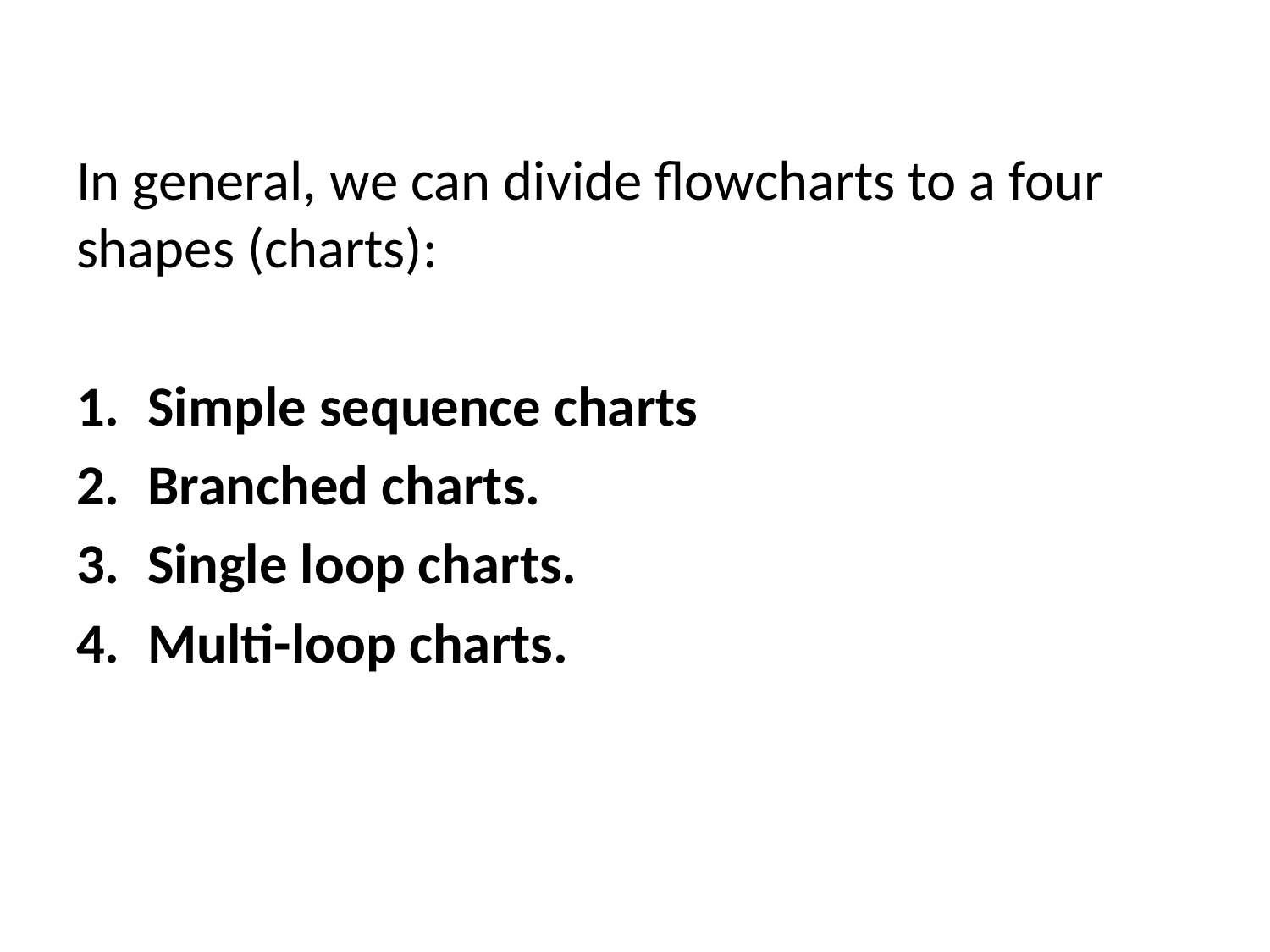

In general, we can divide flowcharts to a four shapes (charts):

Simple sequence charts
Branched charts.
Single loop charts.
Multi-loop charts.